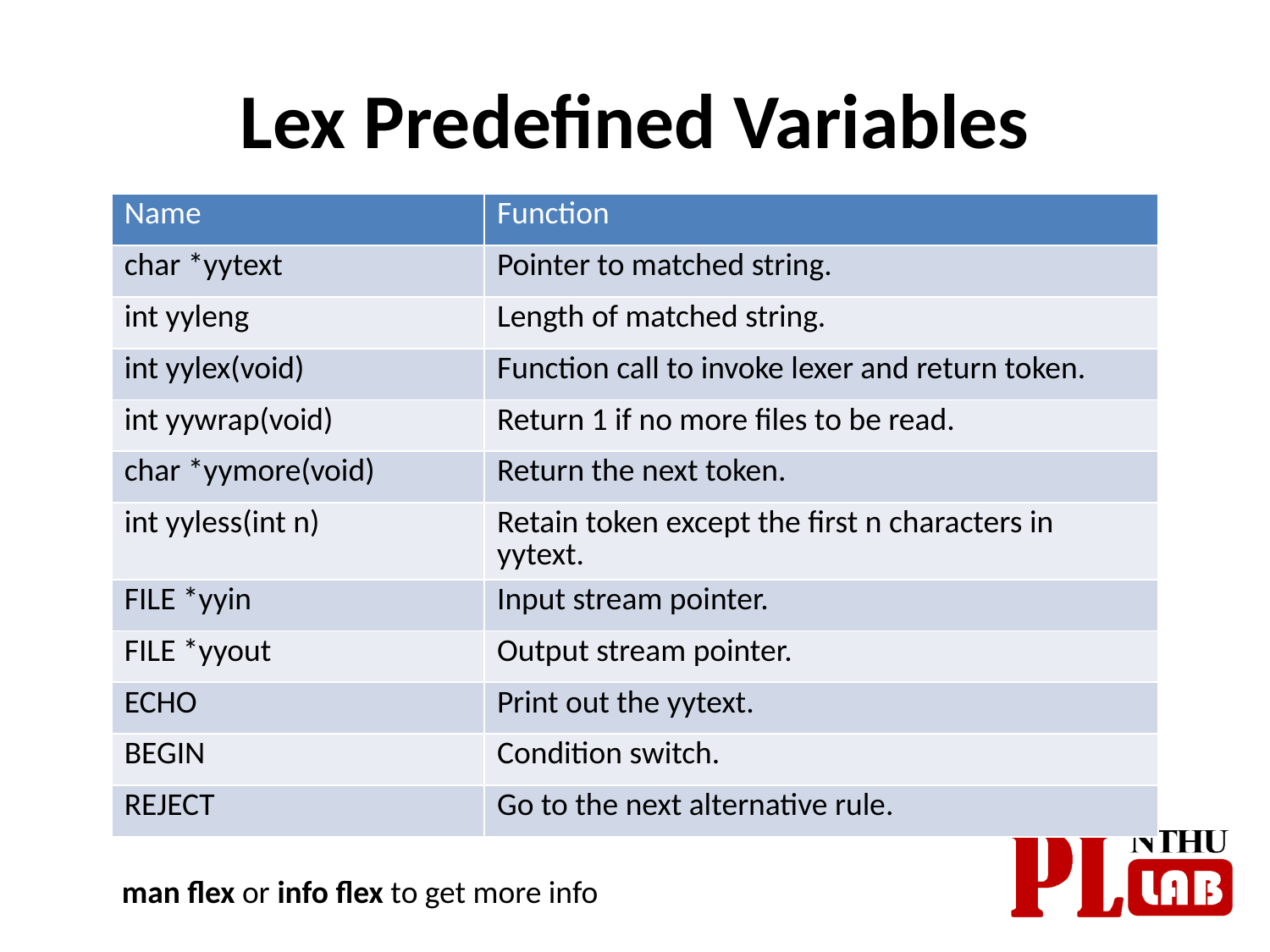

# Lex Predefined Variables
| Name | Function |
| --- | --- |
| char \*yytext | Pointer to matched string. |
| int yyleng | Length of matched string. |
| int yylex(void) | Function call to invoke lexer and return token. |
| int yywrap(void) | Return 1 if no more files to be read. |
| char \*yymore(void) | Return the next token. |
| int yyless(int n) | Retain token except the first n characters in yytext. |
| FILE \*yyin | Input stream pointer. |
| FILE \*yyout | Output stream pointer. |
| ECHO | Print out the yytext. |
| BEGIN | Condition switch. |
| REJECT | Go to the next alternative rule. |
man flex or info flex to get more info